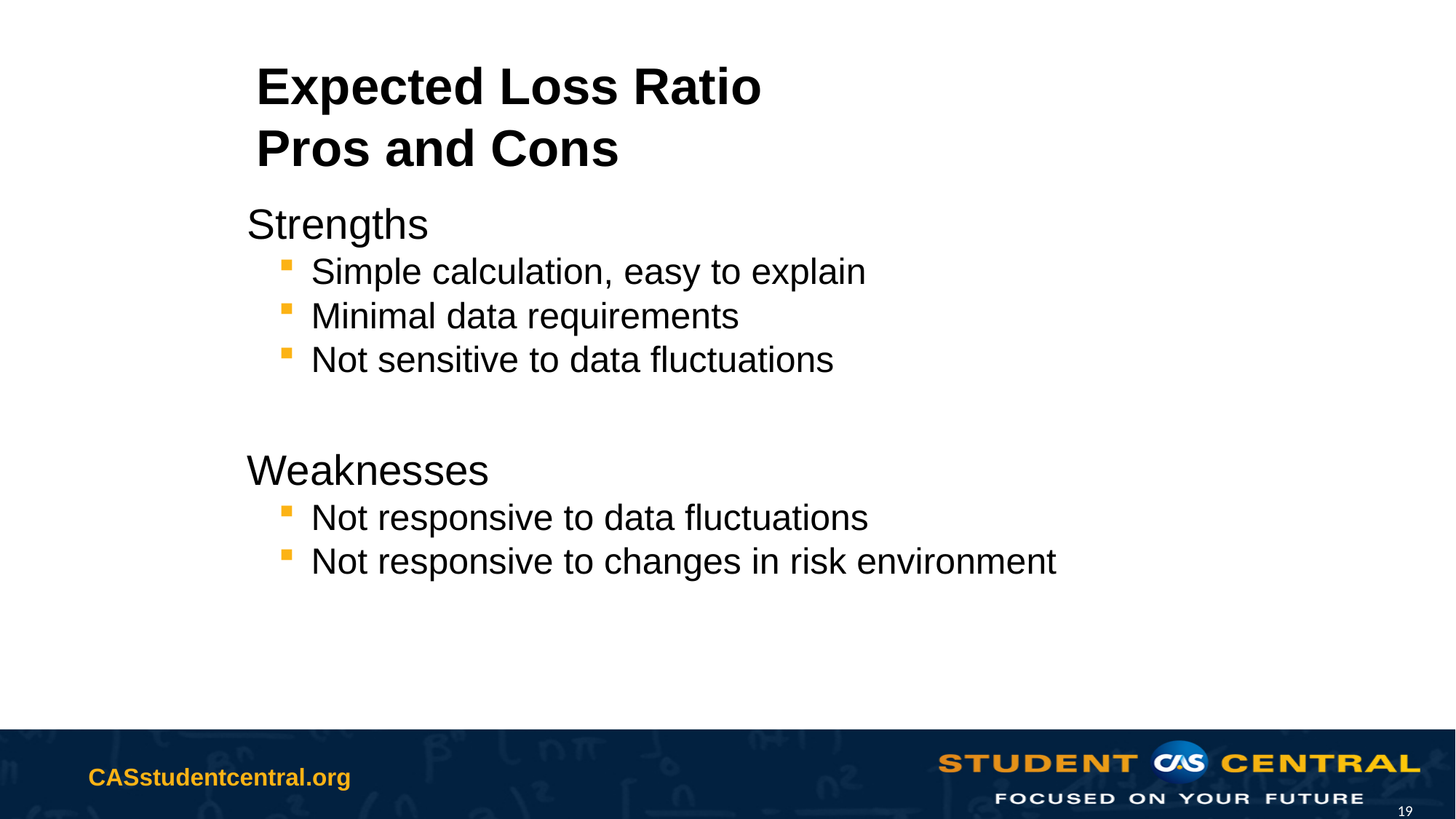

# Expected Loss Ratio Pros and Cons
Strengths
Simple calculation, easy to explain
Minimal data requirements
Not sensitive to data fluctuations

Weaknesses
Not responsive to data fluctuations
Not responsive to changes in risk environment

19